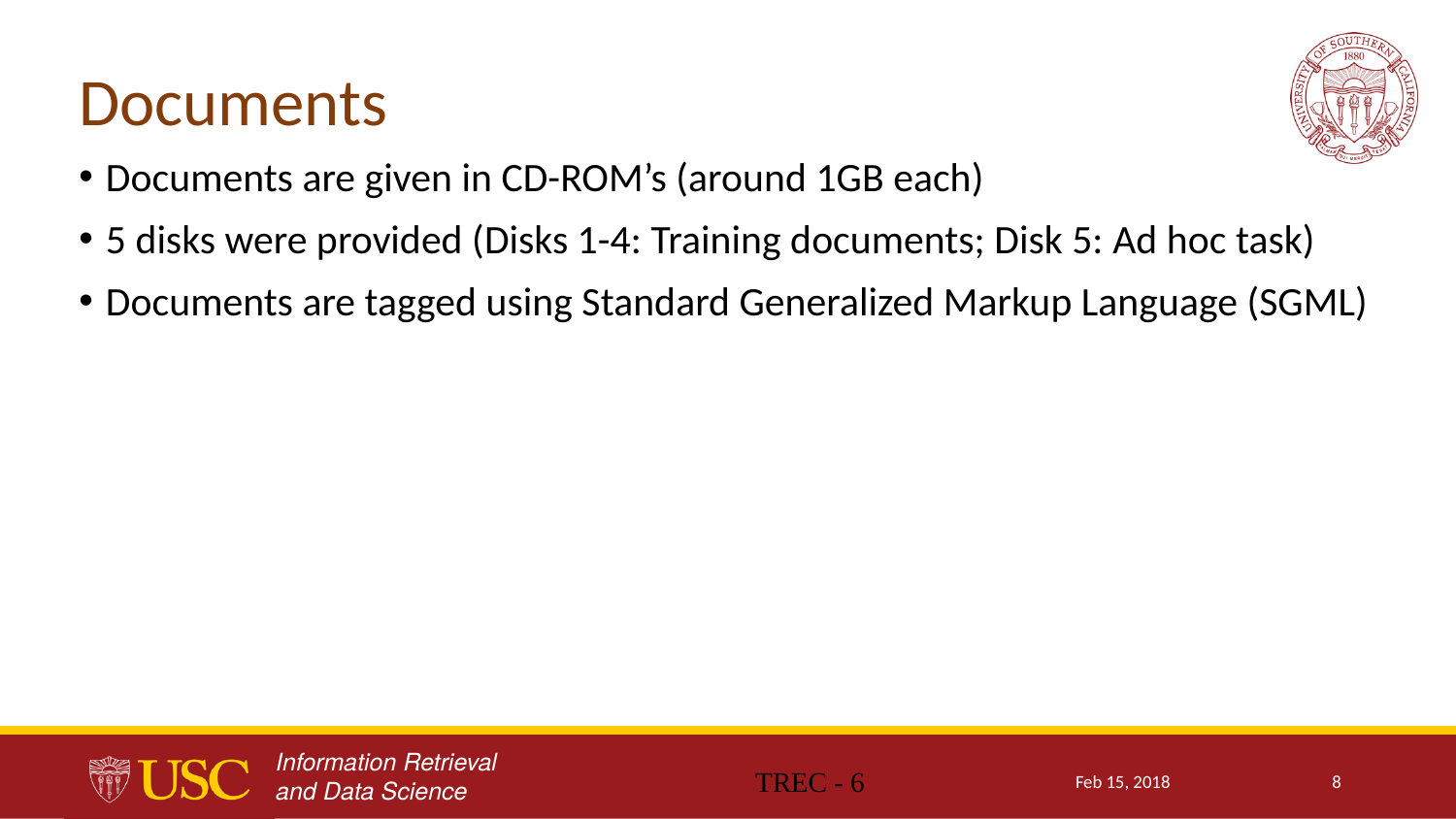

# Documents
Documents are given in CD-ROM’s (around 1GB each)
5 disks were provided (Disks 1-4: Training documents; Disk 5: Ad hoc task)
Documents are tagged using Standard Generalized Markup Language (SGML)

TREC - 6
Feb 15, 2018
8